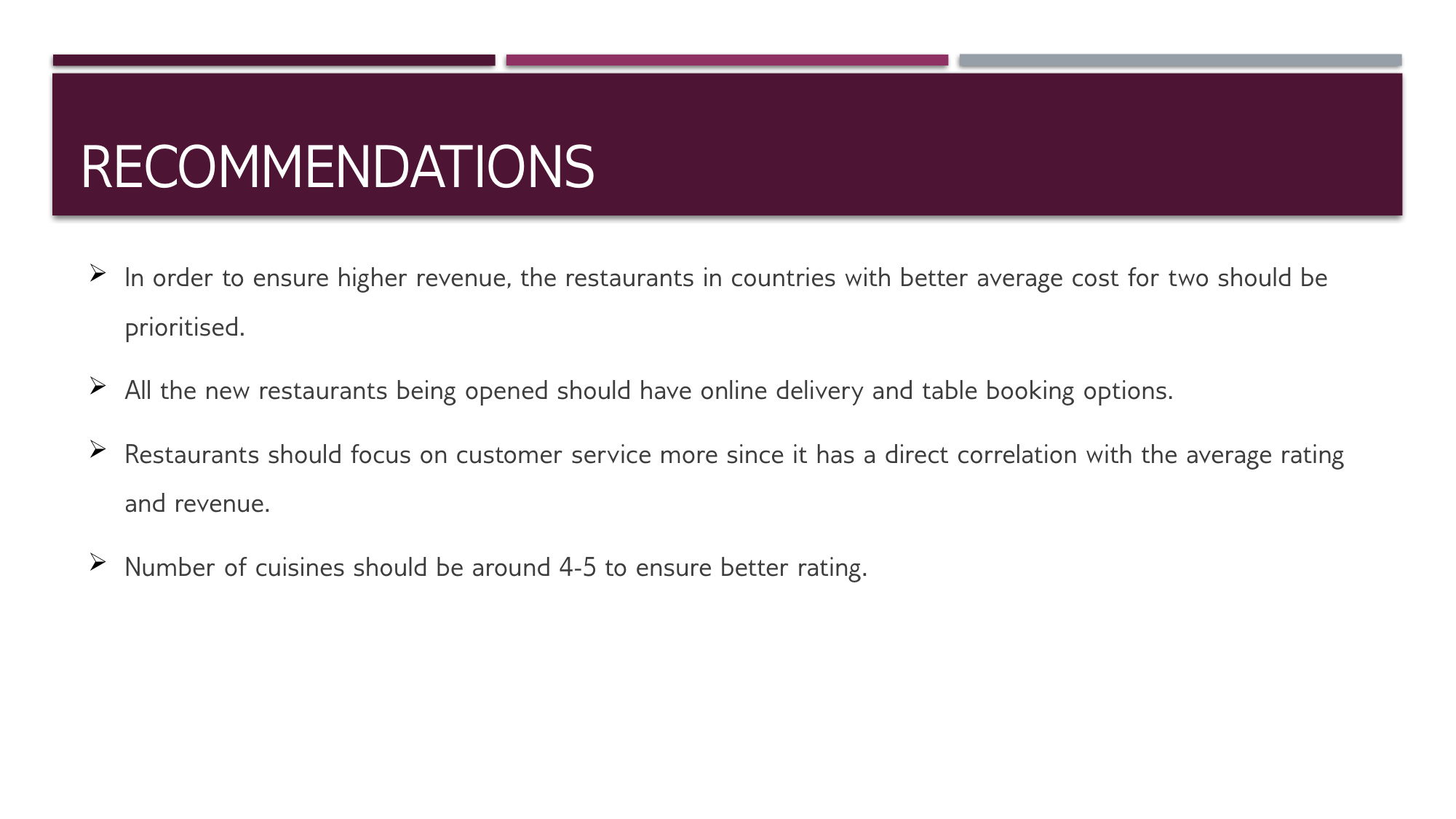

# RECOMMENDATIONS
In order to ensure higher revenue, the restaurants in countries with better average cost for two should be prioritised.
All the new restaurants being opened should have online delivery and table booking options.
Restaurants should focus on customer service more since it has a direct correlation with the average rating and revenue.
Number of cuisines should be around 4-5 to ensure better rating.